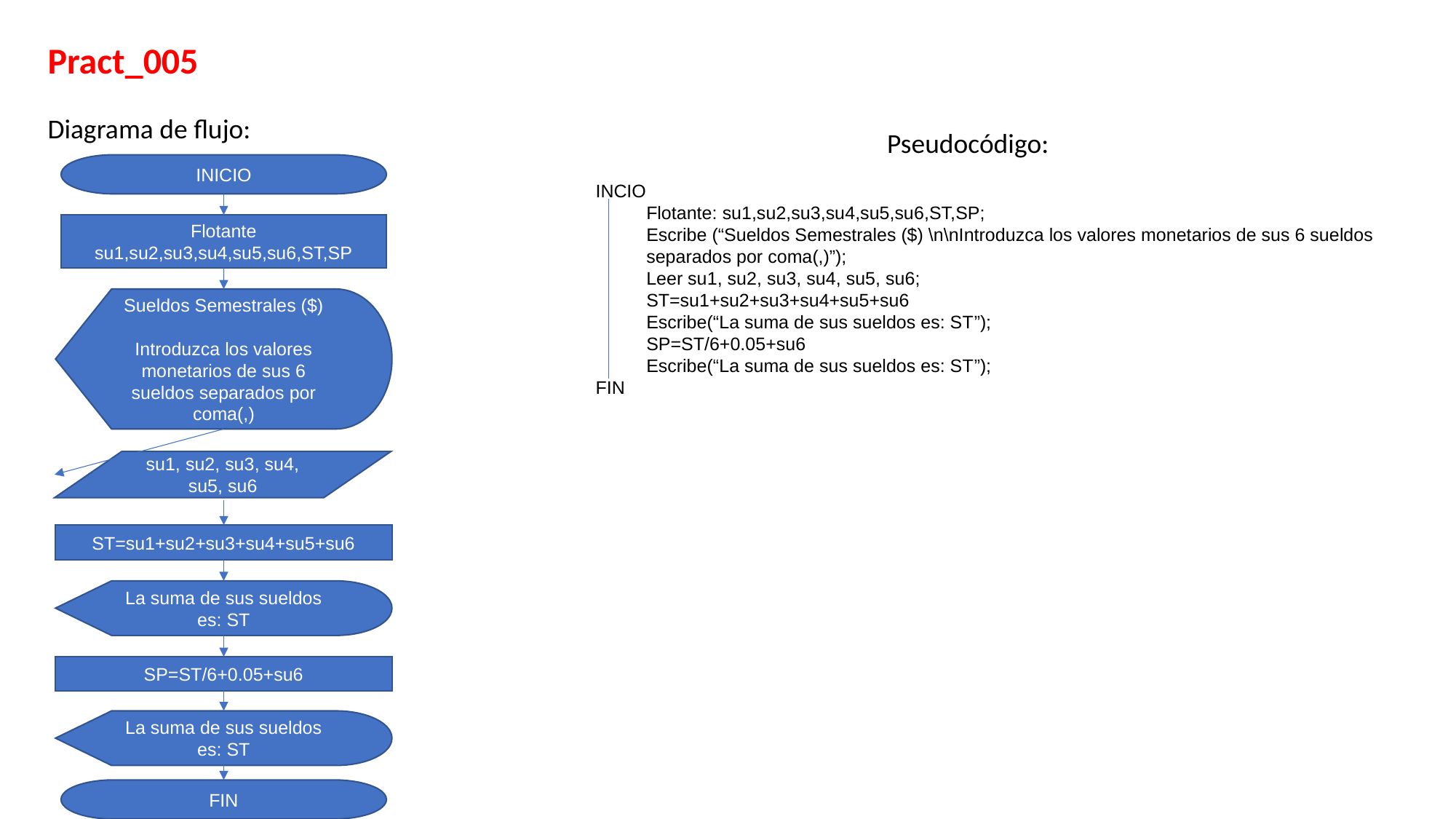

Pract_005
Diagrama de flujo:
Pseudocódigo:
INICIO
INCIO
          Flotante: su1,su2,su3,su4,su5,su6,ST,SP;
          Escribe (“Sueldos Semestrales ($) \n\nIntroduzca los valores monetarios de sus 6 sueldos
          separados por coma(,)”);
          Leer su1, su2, su3, su4, su5, su6;
          ST=su1+su2+su3+su4+su5+su6
          Escribe(“La suma de sus sueldos es: ST”);
          SP=ST/6+0.05+su6
          Escribe(“La suma de sus sueldos es: ST”);
FIN
Flotante su1,su2,su3,su4,su5,su6,ST,SP
Sueldos Semestrales ($)

Introduzca los valores monetarios de sus 6 sueldos separados por coma(,)
su1, su2, su3, su4, su5, su6
ST=su1+su2+su3+su4+su5+su6
La suma de sus sueldos es: ST
SP=ST/6+0.05+su6
La suma de sus sueldos es: ST
FIN